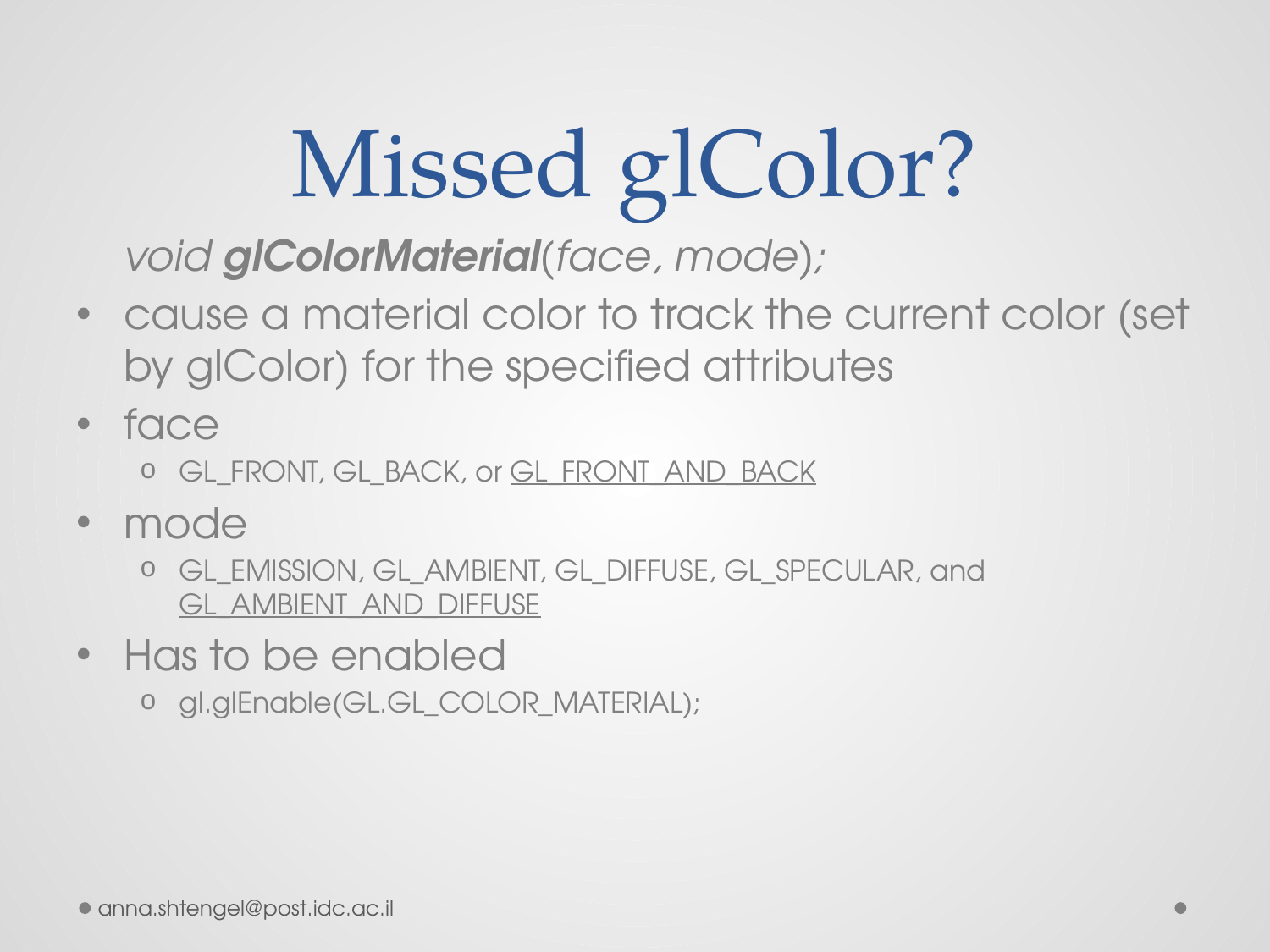

# Missed glColor?
	void glColorMaterial(face, mode);
cause a material color to track the current color (set by glColor) for the specified attributes
face
GL_FRONT, GL_BACK, or GL_FRONT_AND_BACK
mode
GL_EMISSION, GL_AMBIENT, GL_DIFFUSE, GL_SPECULAR, and GL_AMBIENT_AND_DIFFUSE
Has to be enabled
gl.glEnable(GL.GL_COLOR_MATERIAL);
anna.shtengel@post.idc.ac.il